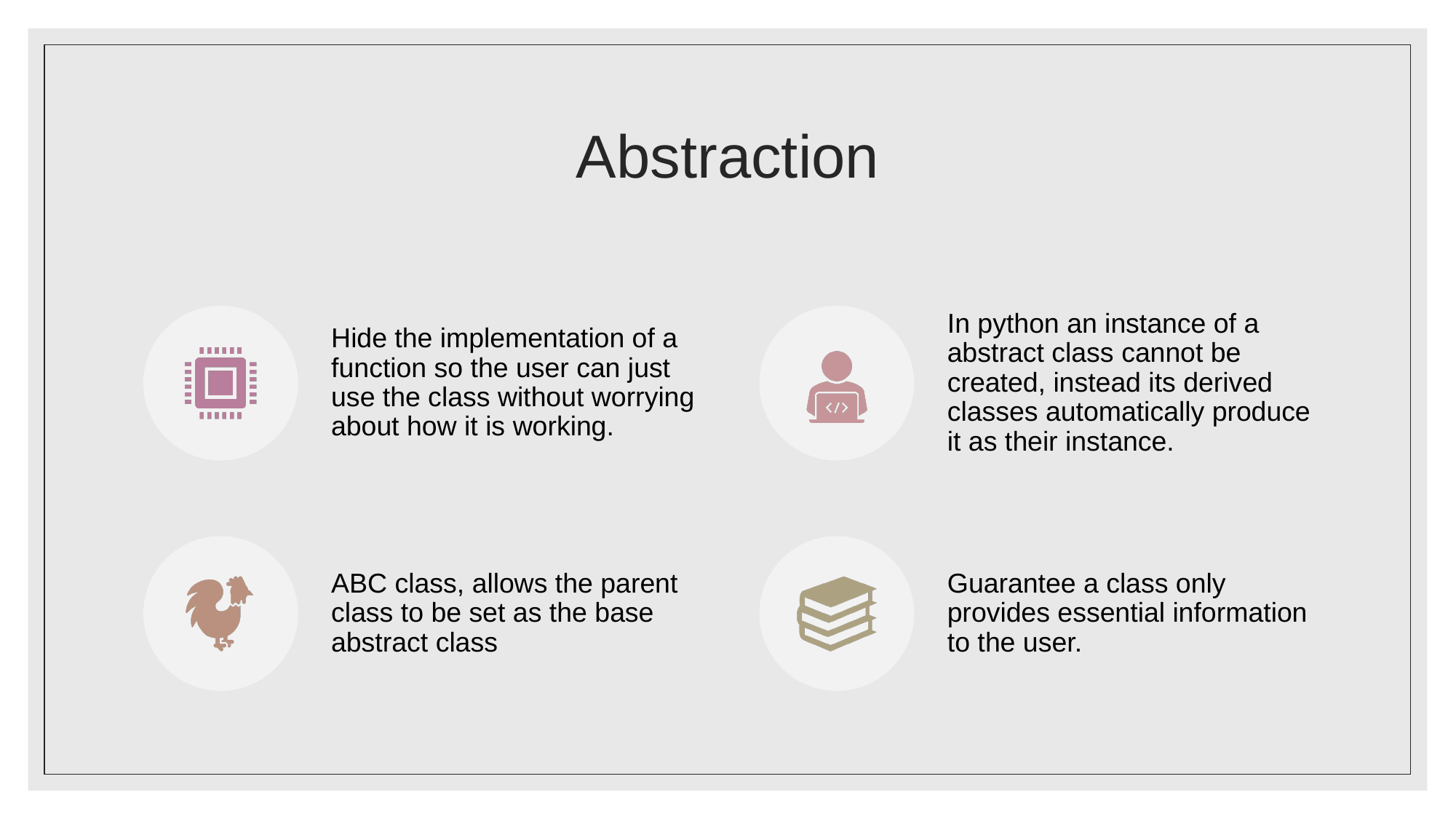

# Abstraction
Hide the implementation of a function so the user can just use the class without worrying about how it is working.
In python an instance of a abstract class cannot be created, instead its derived classes automatically produce it as their instance.
ABC class, allows the parent class to be set as the base abstract class
Guarantee a class only provides essential information to the user.